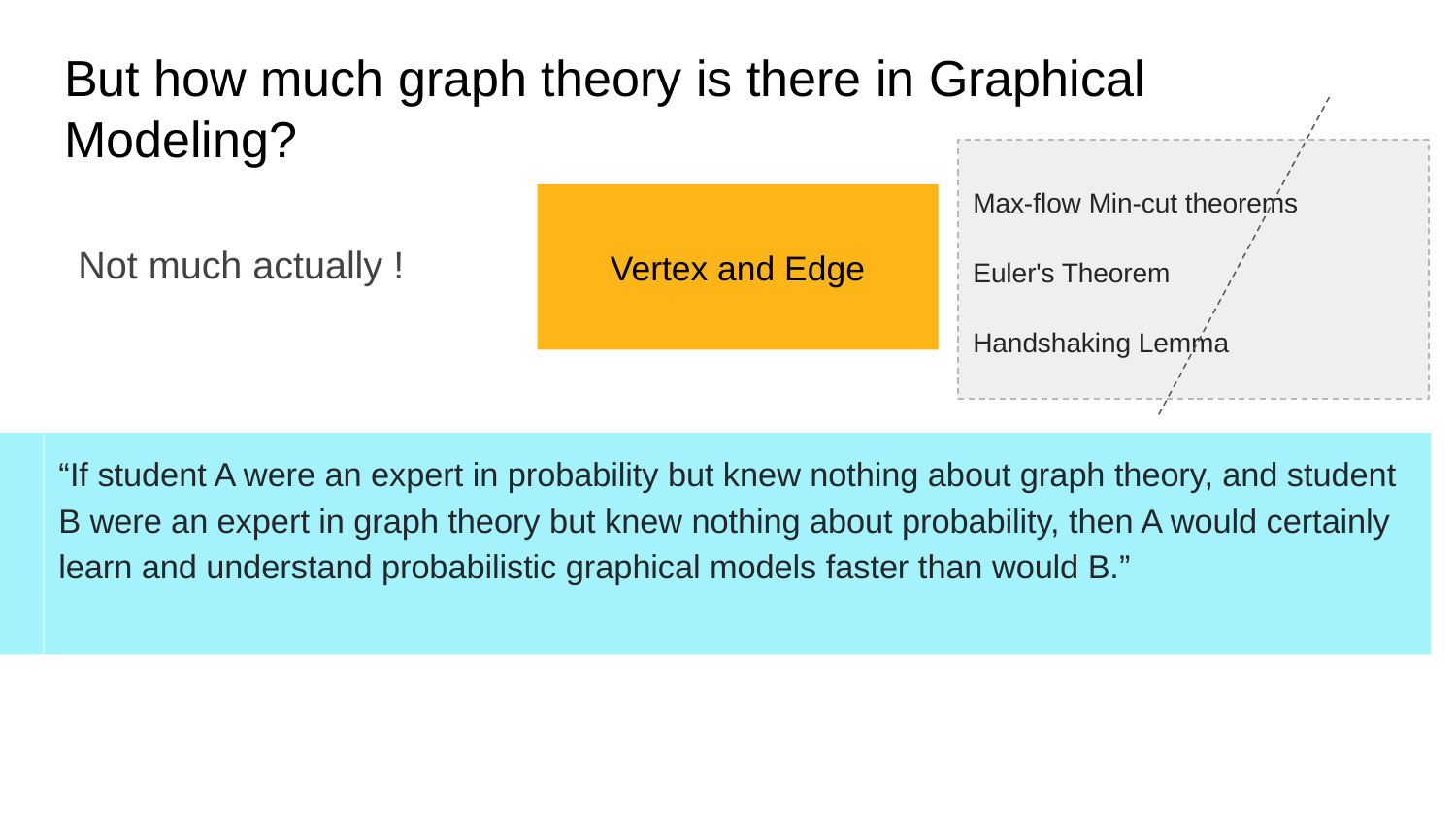

# But how much graph theory is there in Graphical Modeling?
Max-flow Min-cut theorems
Euler's Theorem
Handshaking Lemma
Vertex and Edge
Not much actually !

“If student A were an expert in probability but knew nothing about graph theory, and student B were an expert in graph theory but knew nothing about probability, then A would certainly learn and understand probabilistic graphical models faster than would B.”